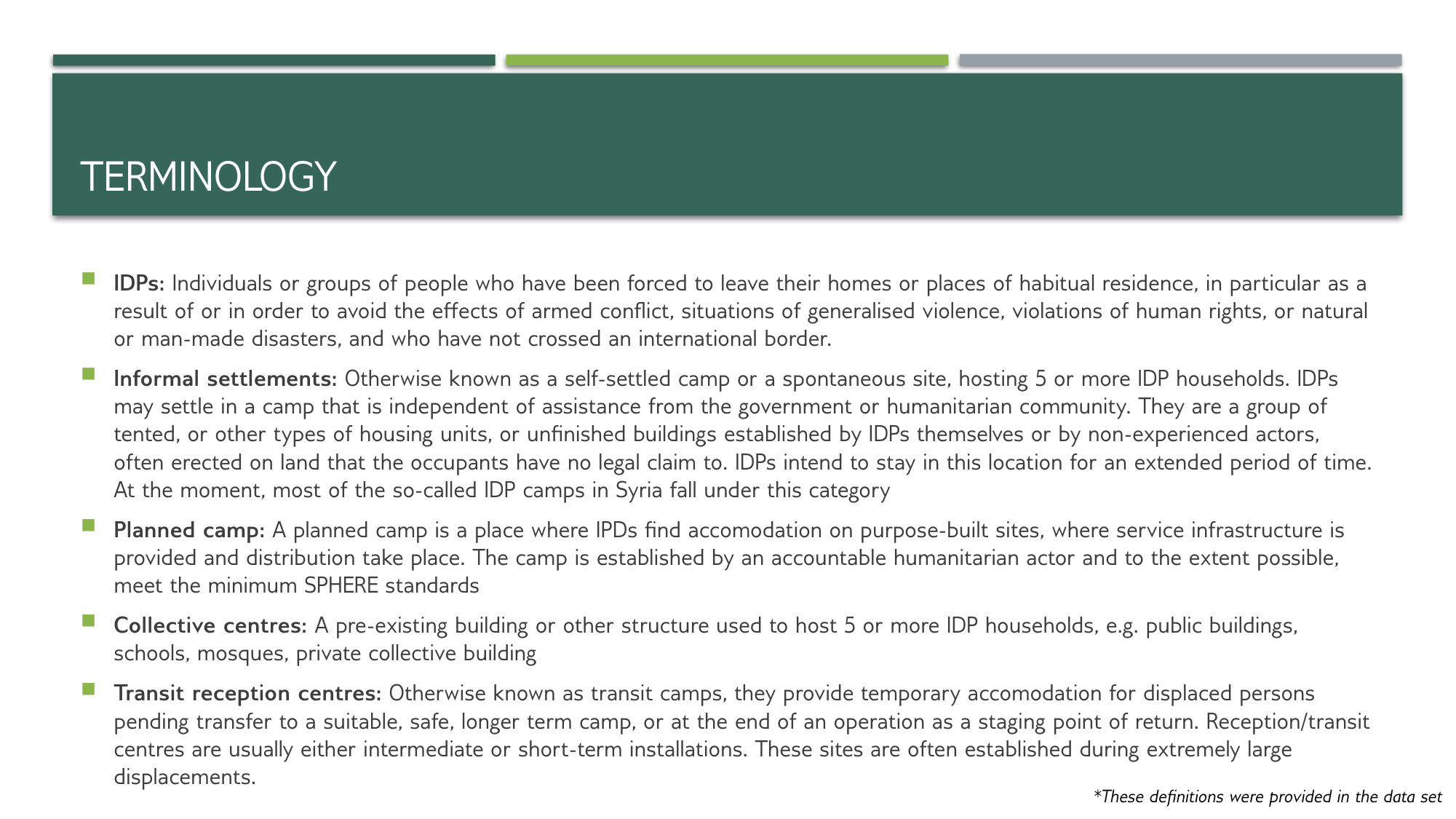

# Terminology
IDPs: Individuals or groups of people who have been forced to leave their homes or places of habitual residence, in particular as a result of or in order to avoid the effects of armed conflict, situations of generalised violence, violations of human rights, or natural or man-made disasters, and who have not crossed an international border.
Informal settlements: Otherwise known as a self-settled camp or a spontaneous site, hosting 5 or more IDP households. IDPs may settle in a camp that is independent of assistance from the government or humanitarian community. They are a group of tented, or other types of housing units, or unfinished buildings established by IDPs themselves or by non-experienced actors, often erected on land that the occupants have no legal claim to. IDPs intend to stay in this location for an extended period of time. At the moment, most of the so-called IDP camps in Syria fall under this category
Planned camp: A planned camp is a place where IPDs find accomodation on purpose-built sites, where service infrastructure is provided and distribution take place. The camp is established by an accountable humanitarian actor and to the extent possible, meet the minimum SPHERE standards
Collective centres: A pre-existing building or other structure used to host 5 or more IDP households, e.g. public buildings, schools, mosques, private collective building
Transit reception centres: Otherwise known as transit camps, they provide temporary accomodation for displaced persons pending transfer to a suitable, safe, longer term camp, or at the end of an operation as a staging point of return. Reception/transit centres are usually either intermediate or short-term installations. These sites are often established during extremely large displacements.
*These definitions were provided in the data set